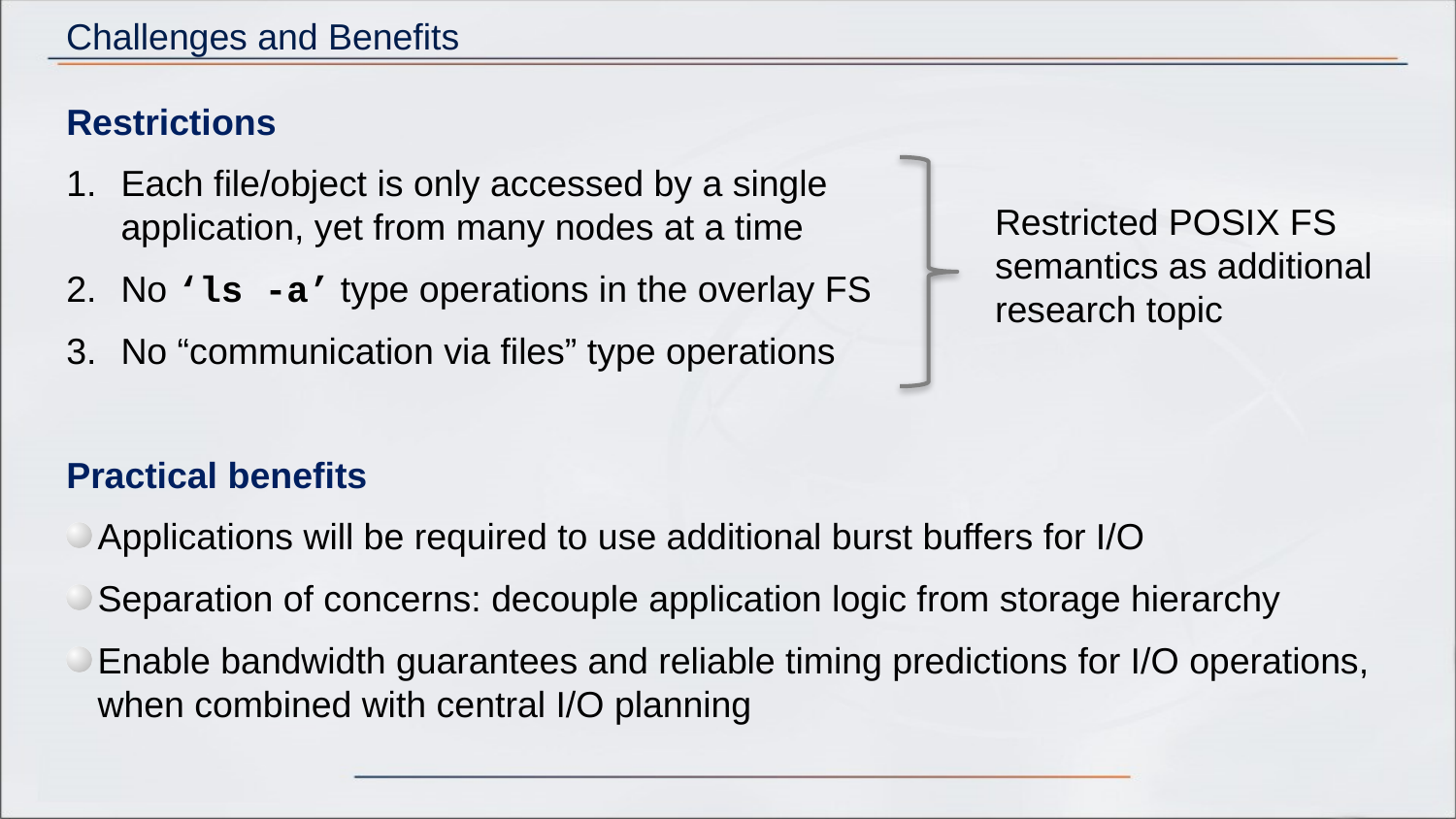

# Challenges and Benefits
Restrictions
Each file/object is only accessed by a single
application, yet from many nodes at a time
No ‘ls -a’ type operations in the overlay FS
No “communication via files” type operations

Practical benefits
Applications will be required to use additional burst buffers for I/O
Separation of concerns: decouple application logic from storage hierarchy
Enable bandwidth guarantees and reliable timing predictions for I/O operations, when combined with central I/O planning

Restricted POSIX FS semantics as additional research topic